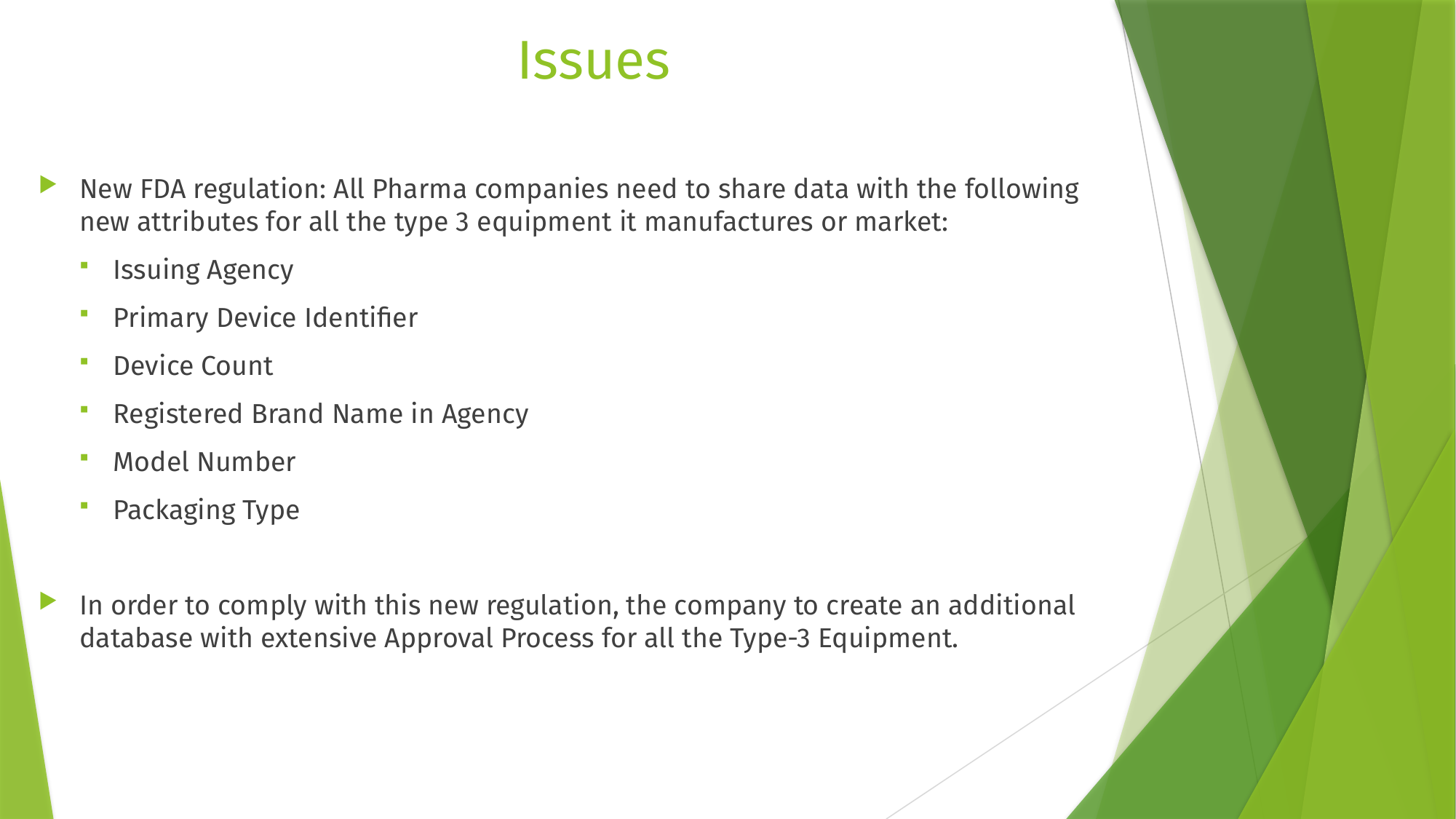

# Issues

New FDA regulation: All Pharma companies need to share data with the following new attributes for all the type 3 equipment it manufactures or market:
Issuing Agency
Primary Device Identifier
Device Count
Registered Brand Name in Agency
Model Number
Packaging Type

In order to comply with this new regulation, the company to create an additional database with extensive Approval Process for all the Type-3 Equipment.